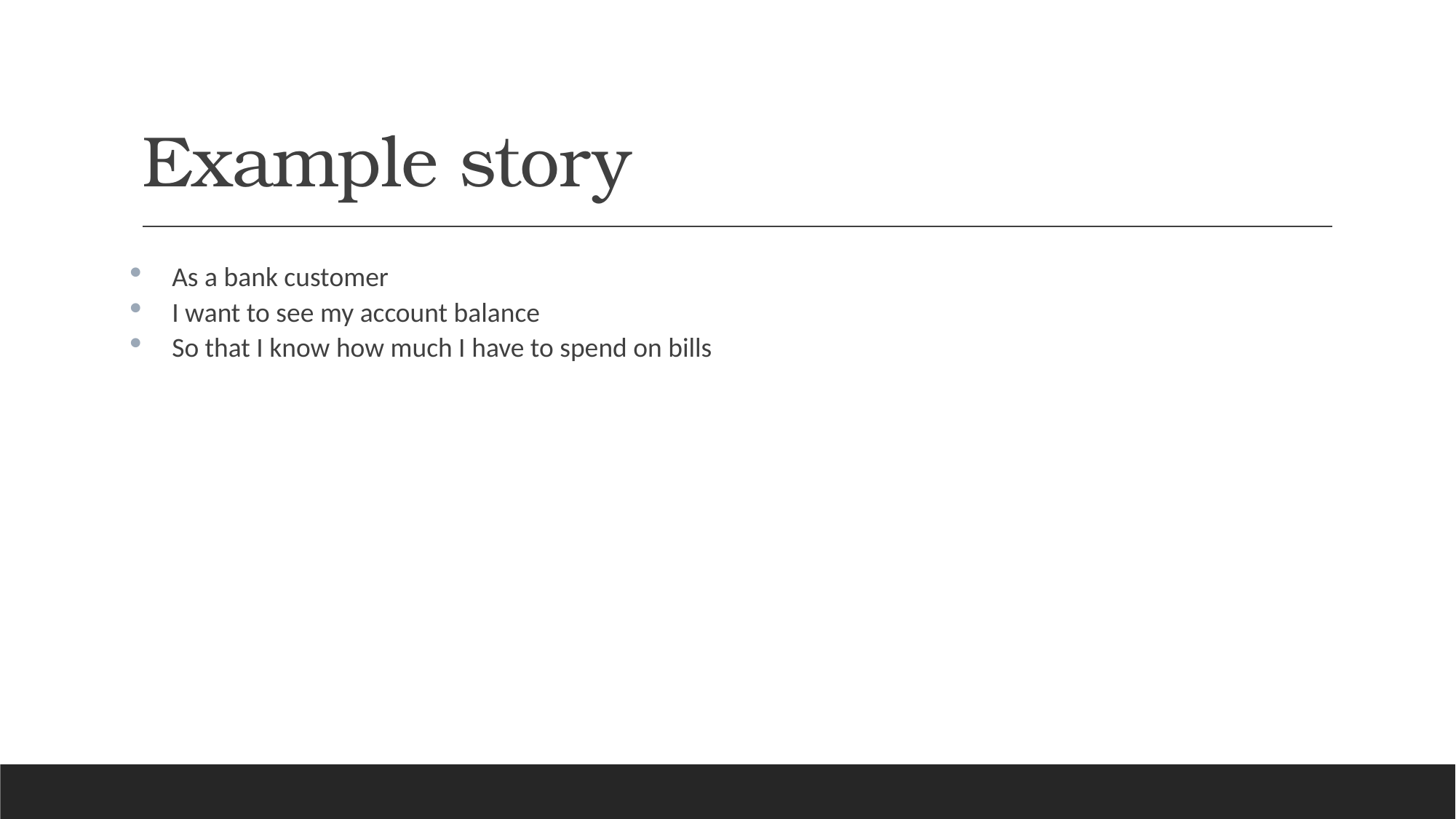

# Example story
As a bank customer
I want to see my account balance
So that I know how much I have to spend on bills